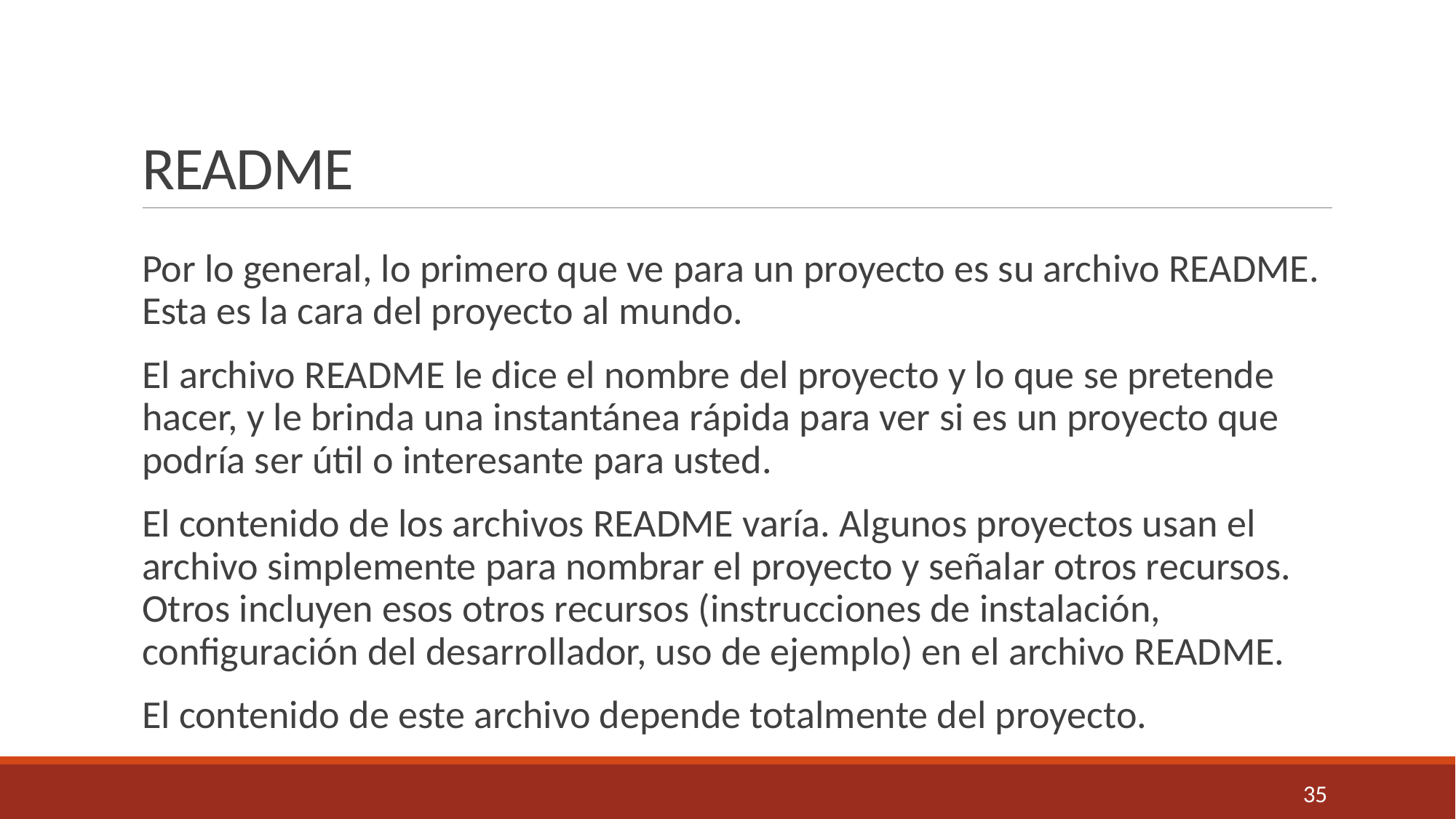

# README
Por lo general, lo primero que ve para un proyecto es su archivo README. Esta es la cara del proyecto al mundo.
El archivo README le dice el nombre del proyecto y lo que se pretende hacer, y le brinda una instantánea rápida para ver si es un proyecto que podría ser útil o interesante para usted.
El contenido de los archivos README varía. Algunos proyectos usan el archivo simplemente para nombrar el proyecto y señalar otros recursos. Otros incluyen esos otros recursos (instrucciones de instalación, configuración del desarrollador, uso de ejemplo) en el archivo README.
El contenido de este archivo depende totalmente del proyecto.
35